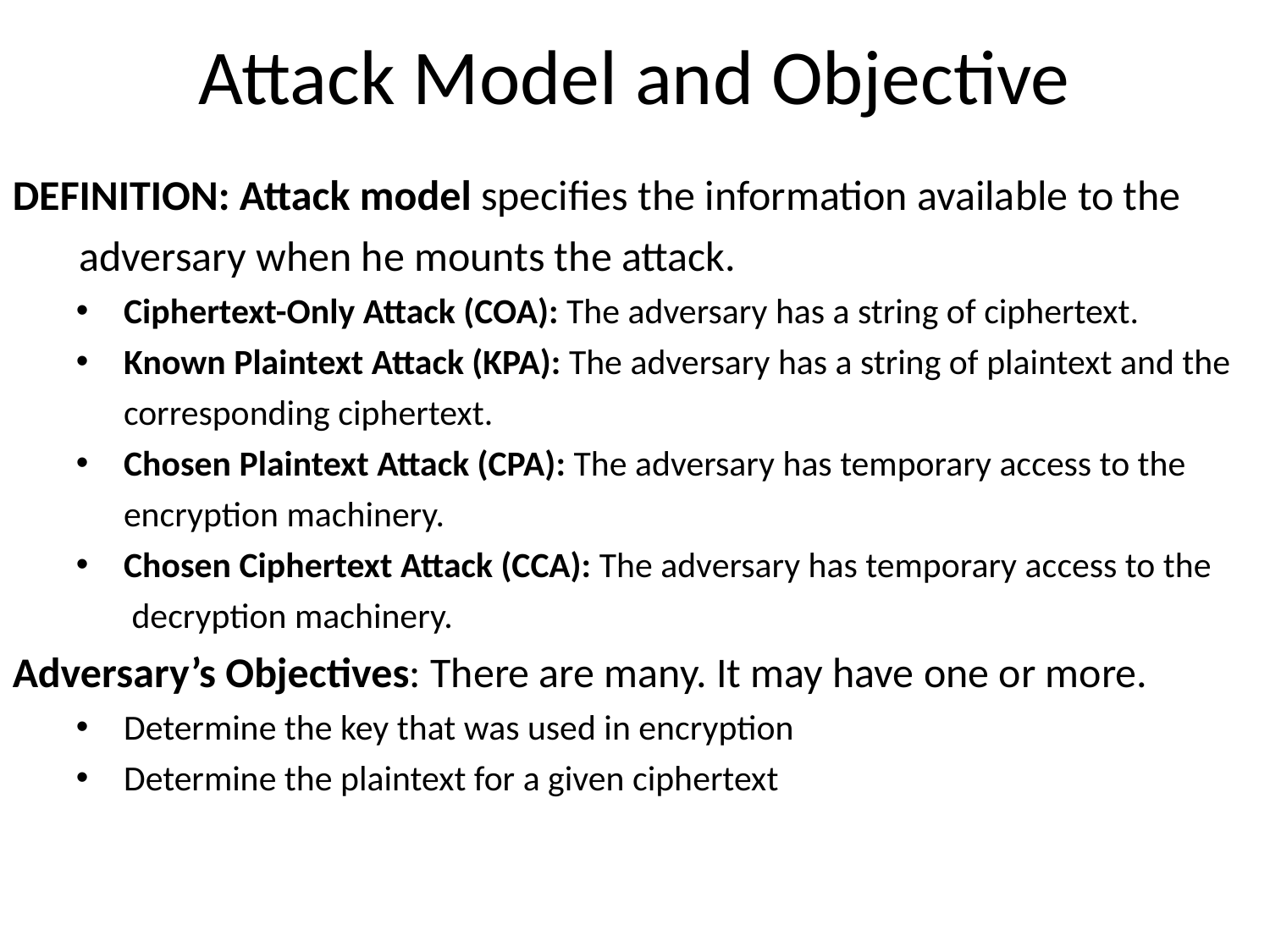

# Attack Model and Objective
DEFINITION: Attack model specifies the information available to the
       adversary when he mounts the attack.
Ciphertext-Only Attack (COA): The adversary has a string of ciphertext.
Known Plaintext Attack (KPA): The adversary has a string of plaintext and the corresponding ciphertext.
Chosen Plaintext Attack (CPA): The adversary has temporary access to the      encryption machinery.
Chosen Ciphertext Attack (CCA): The adversary has temporary access to the       decryption machinery.
Adversary’s Objectives: There are many. It may have one or more.
Determine the key that was used in encryption
Determine the plaintext for a given ciphertext